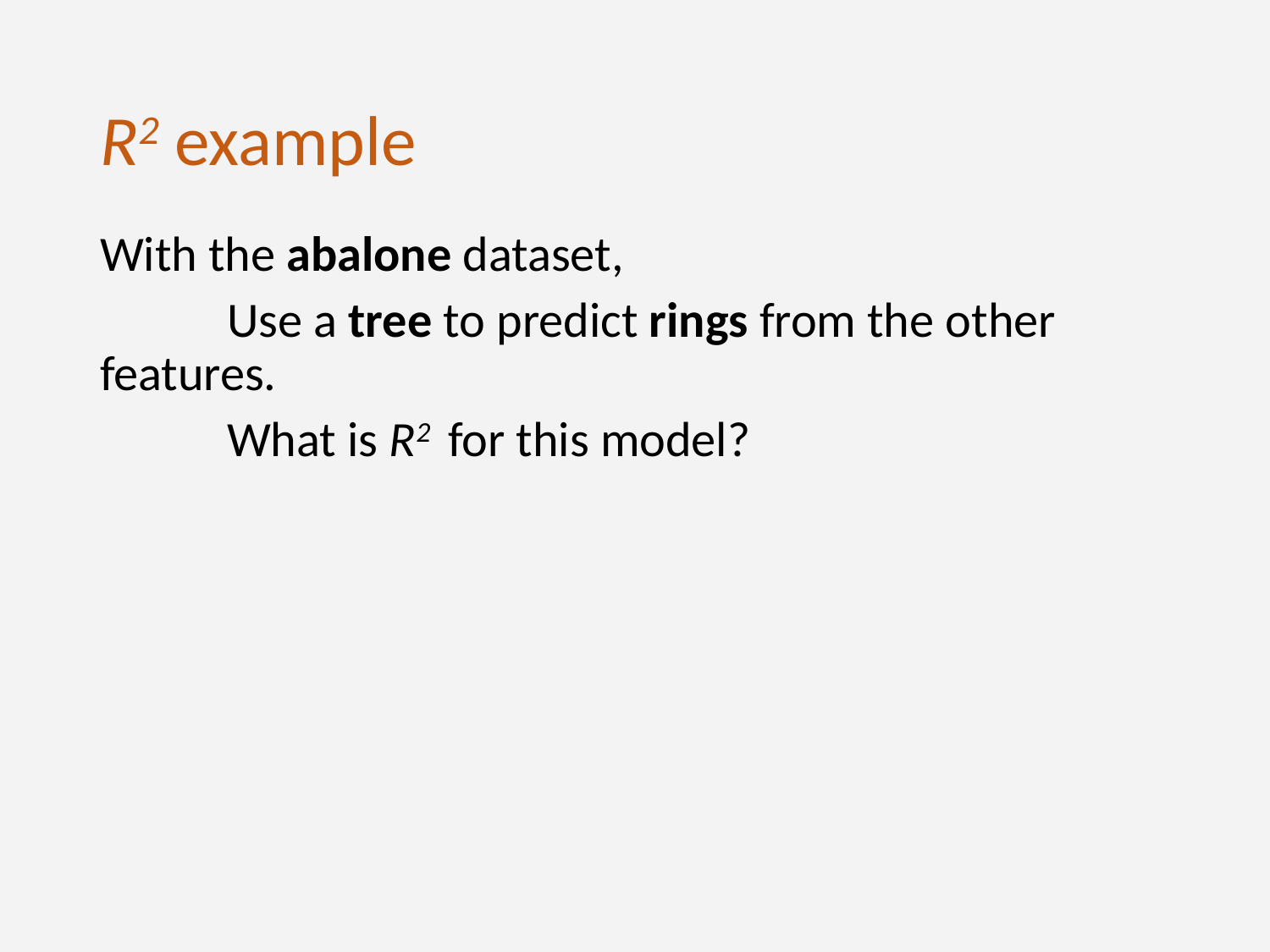

# R2 example
With the abalone dataset,
	Use a tree to predict rings from the other features.
	What is R2  for this model?